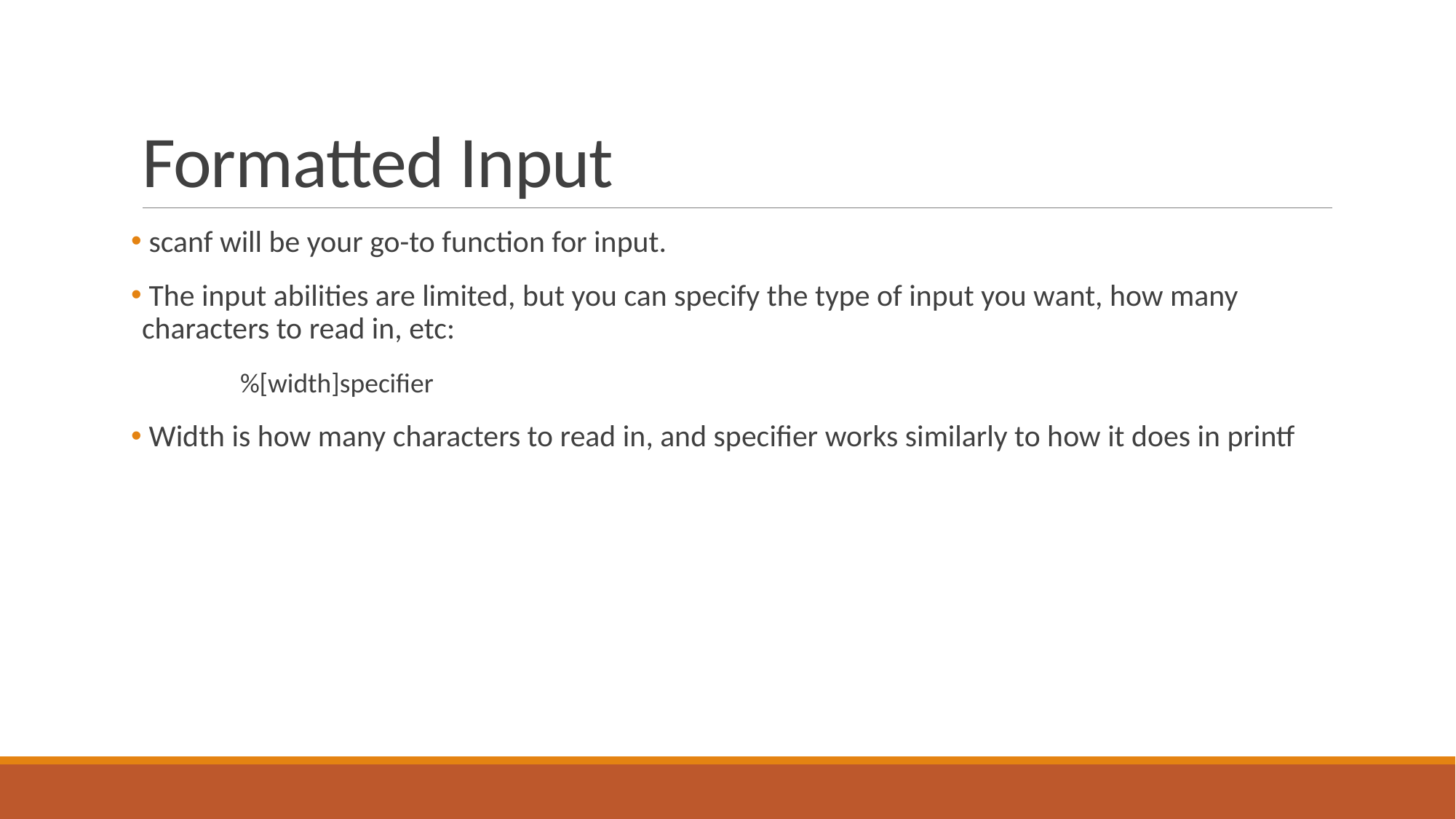

# Formatted Input
 scanf will be your go-to function for input.
 The input abilities are limited, but you can specify the type of input you want, how many characters to read in, etc:
	%[width]specifier
 Width is how many characters to read in, and specifier works similarly to how it does in printf